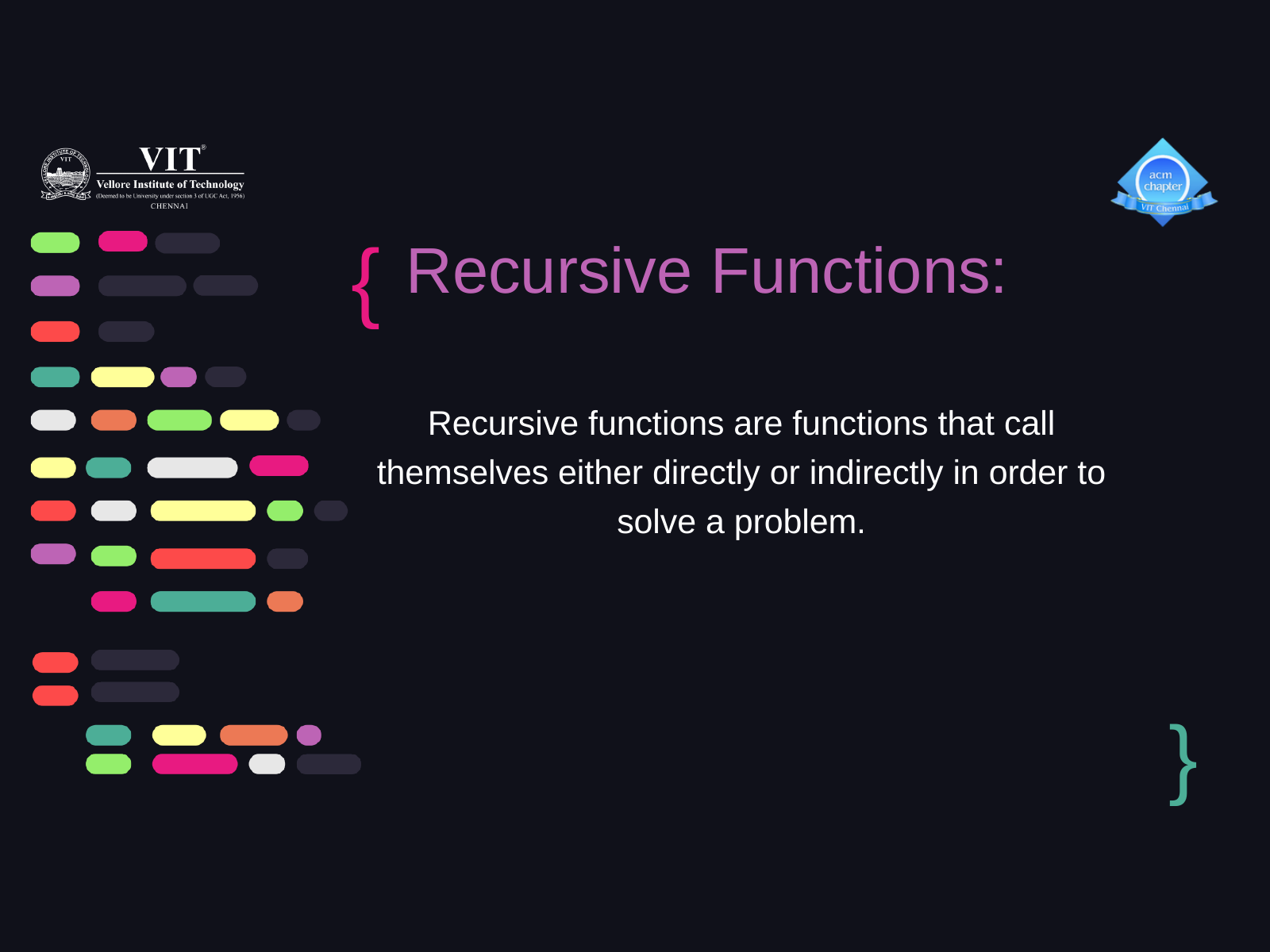

{
Recursive Functions:

Recursive functions are functions that call themselves either directly or indirectly in order to solve a problem.
}